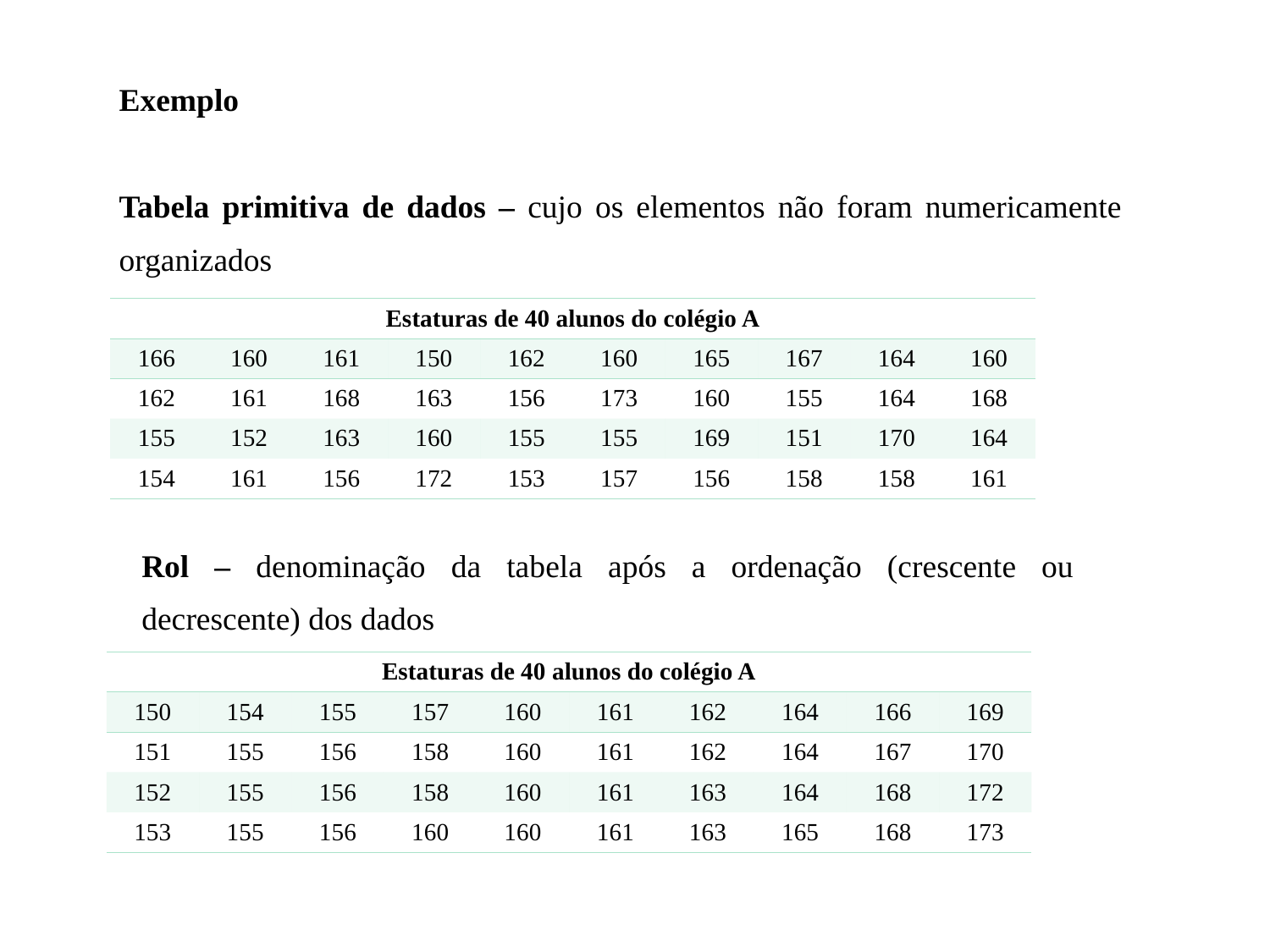

Exemplo

Tabela primitiva de dados – cujo os elementos não foram numericamente organizados
| Estaturas de 40 alunos do colégio A |  |  |  |  |  |  |  |  |  |
| --- | --- | --- | --- | --- | --- | --- | --- | --- | --- |
| 166 | 160 | 161 | 150 | 162 | 160 | 165 | 167 | 164 | 160 |
| 162 | 161 | 168 | 163 | 156 | 173 | 160 | 155 | 164 | 168 |
| 155 | 152 | 163 | 160 | 155 | 155 | 169 | 151 | 170 | 164 |
| 154 | 161 | 156 | 172 | 153 | 157 | 156 | 158 | 158 | 161 |
Rol – denominação da tabela após a ordenação (crescente ou decrescente) dos dados

| Estaturas de 40 alunos do colégio A |  |  |  |  |  |  |  |  |  |
| --- | --- | --- | --- | --- | --- | --- | --- | --- | --- |
| 150 | 154 | 155 | 157 | 160 | 161 | 162 | 164 | 166 | 169 |
| 151 | 155 | 156 | 158 | 160 | 161 | 162 | 164 | 167 | 170 |
| 152 | 155 | 156 | 158 | 160 | 161 | 163 | 164 | 168 | 172 |
| 153 | 155 | 156 | 160 | 160 | 161 | 163 | 165 | 168 | 173 |